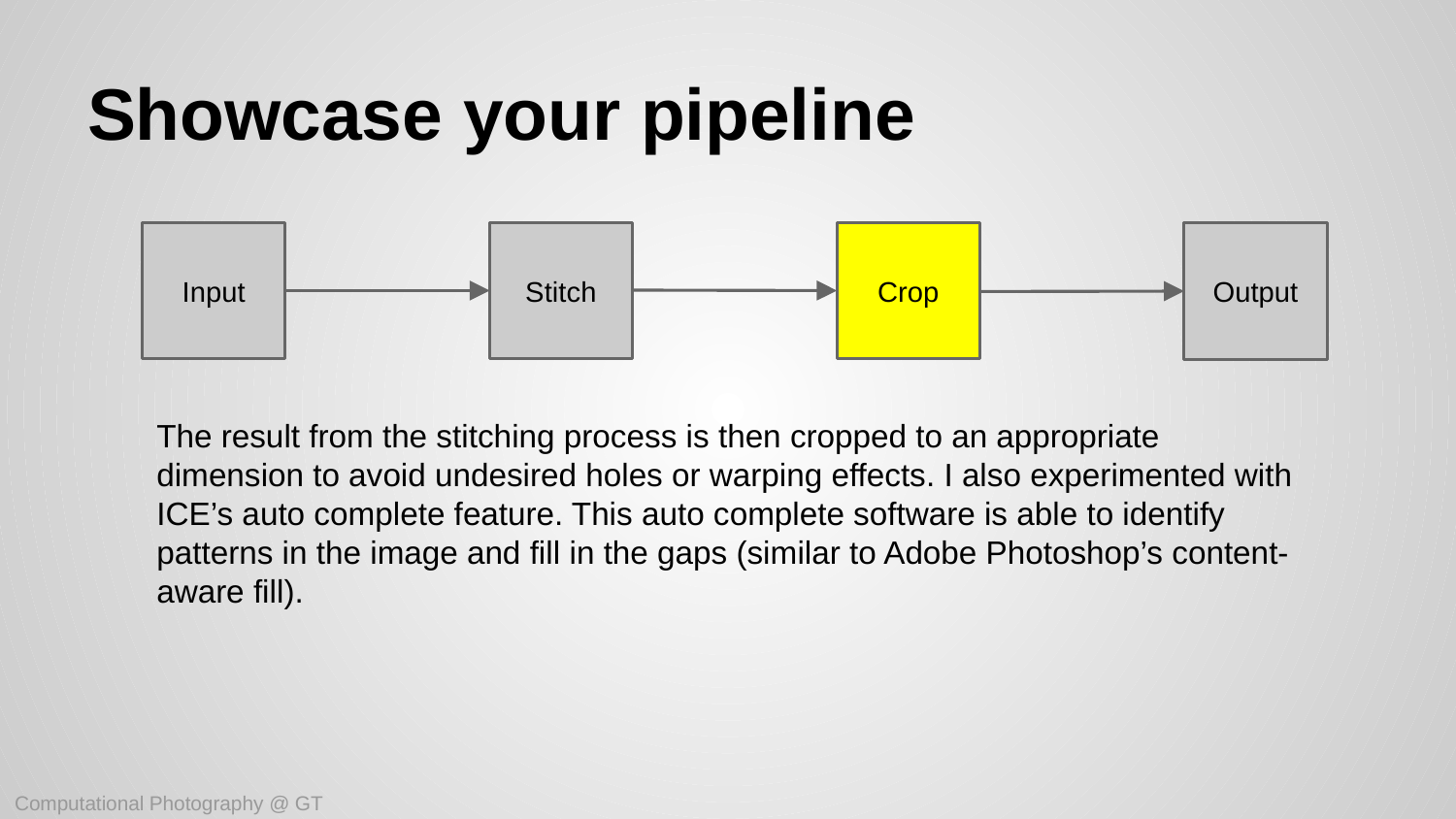

# Showcase your pipeline
Stitch
Crop
Input
Output
The result from the stitching process is then cropped to an appropriate dimension to avoid undesired holes or warping effects. I also experimented with ICE’s auto complete feature. This auto complete software is able to identify patterns in the image and fill in the gaps (similar to Adobe Photoshop’s content-aware fill).
Computational Photography @ GT